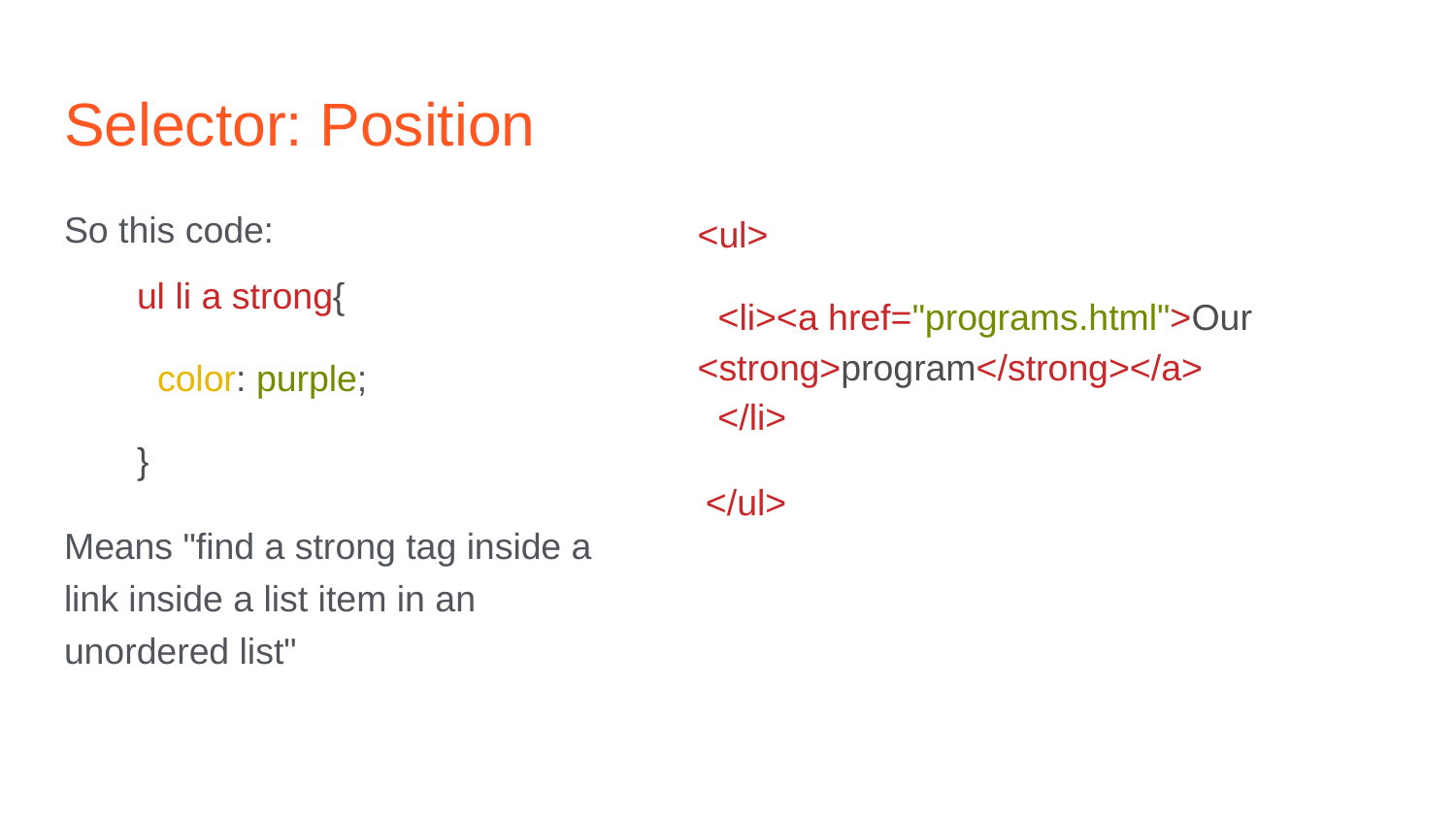

# Selector: Position
So this code:
ul li a strong{
  color: purple;
}
Means "find a strong tag inside a link inside a list item in an unordered list"

<ul>
  <li><a href="programs.html">Our <strong>program</strong></a>
  </li>
</ul>